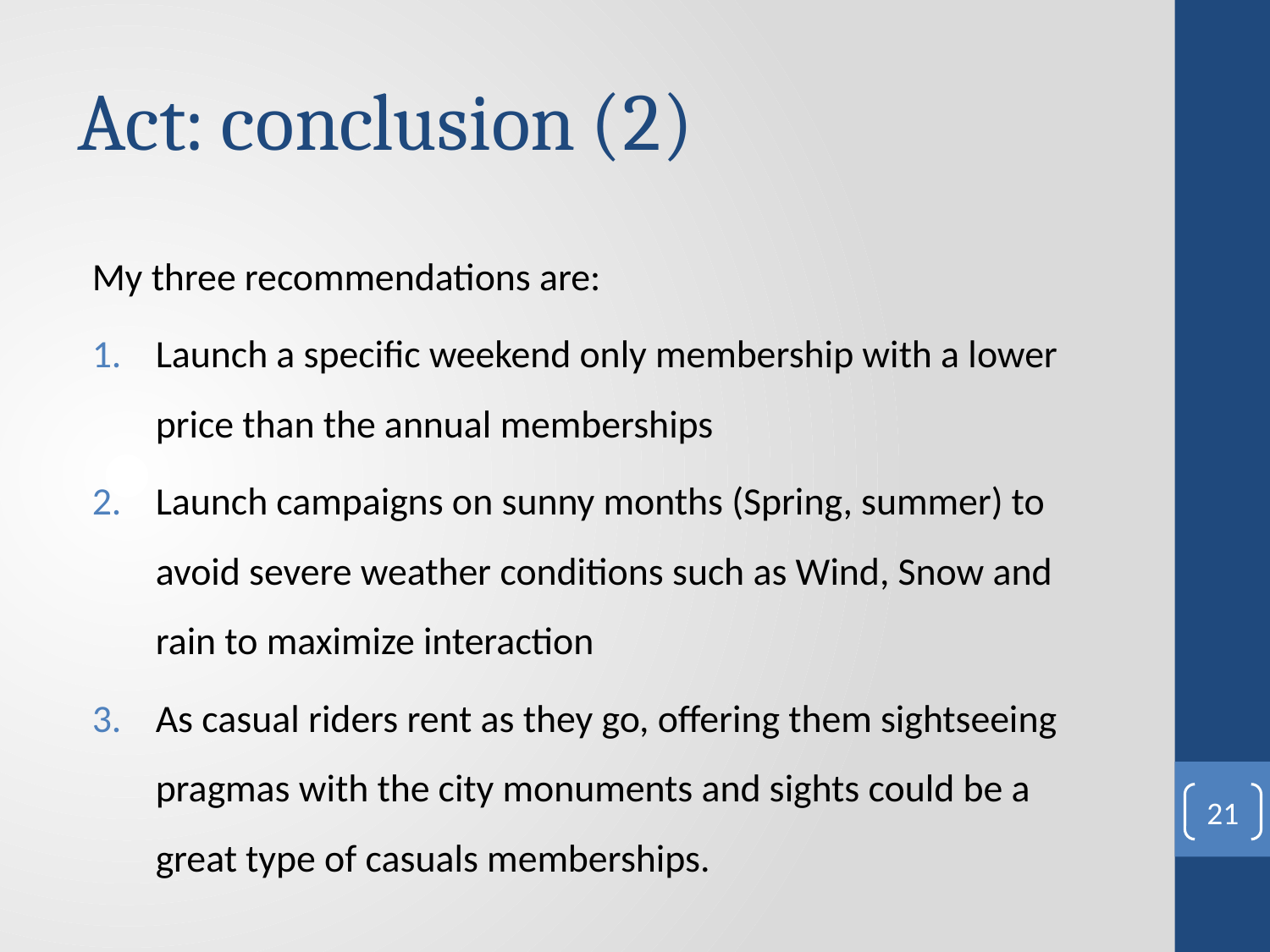

# Act: conclusion (2)
My three recommendations are:
Launch a specific weekend only membership with a lower price than the annual memberships
Launch campaigns on sunny months (Spring, summer) to avoid severe weather conditions such as Wind, Snow and rain to maximize interaction
As casual riders rent as they go, offering them sightseeing pragmas with the city monuments and sights could be a great type of casuals memberships.
21